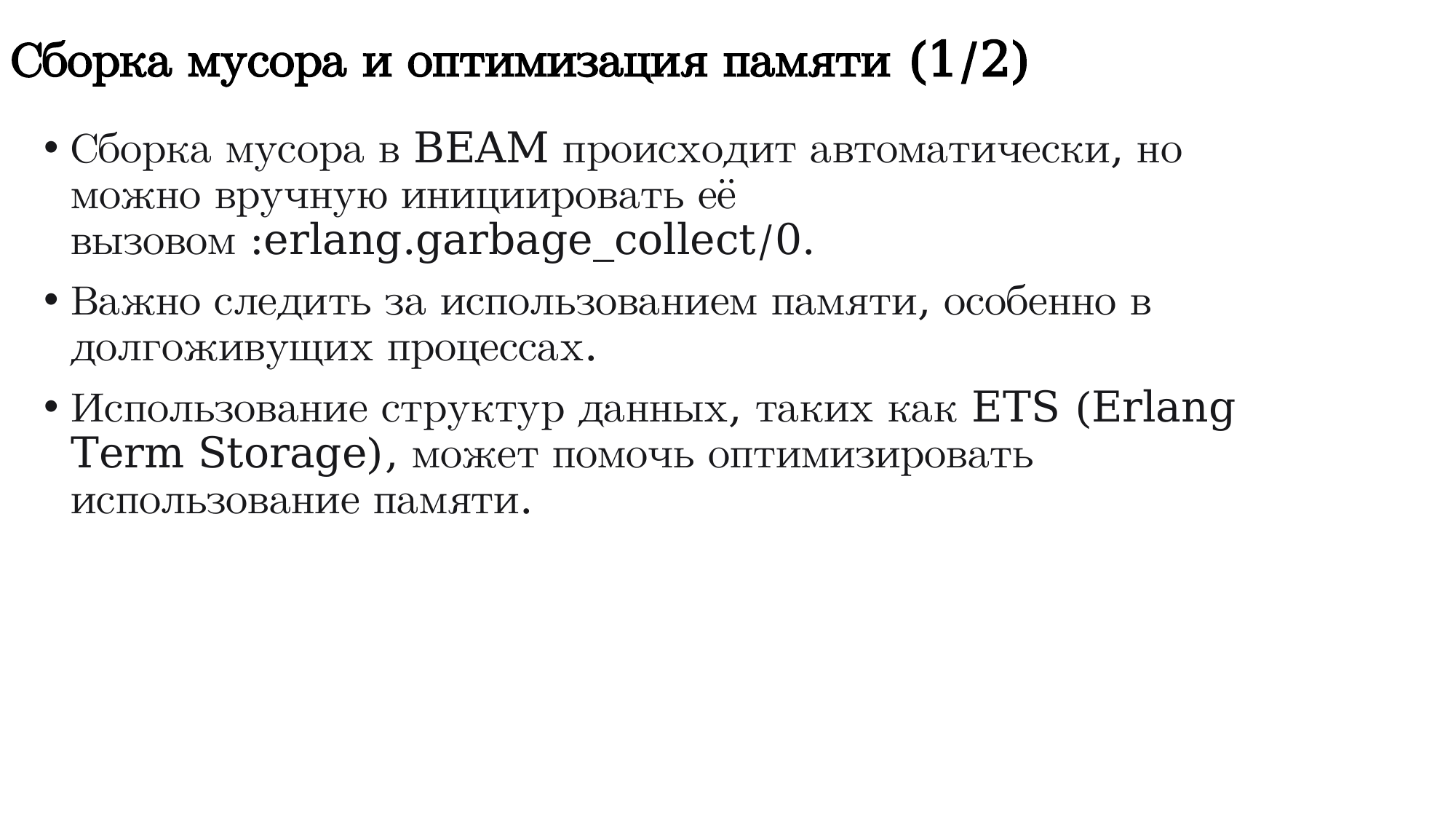

# Сборка мусора и оптимизация памяти (1/2)
Сборка мусора в BEAM происходит автоматически, но можно вручную инициировать её вызовом :erlang.garbage_collect/0.
Важно следить за использованием памяти, особенно в долгоживущих процессах.
Использование структур данных, таких как ETS (Erlang Term Storage), может помочь оптимизировать использование памяти.